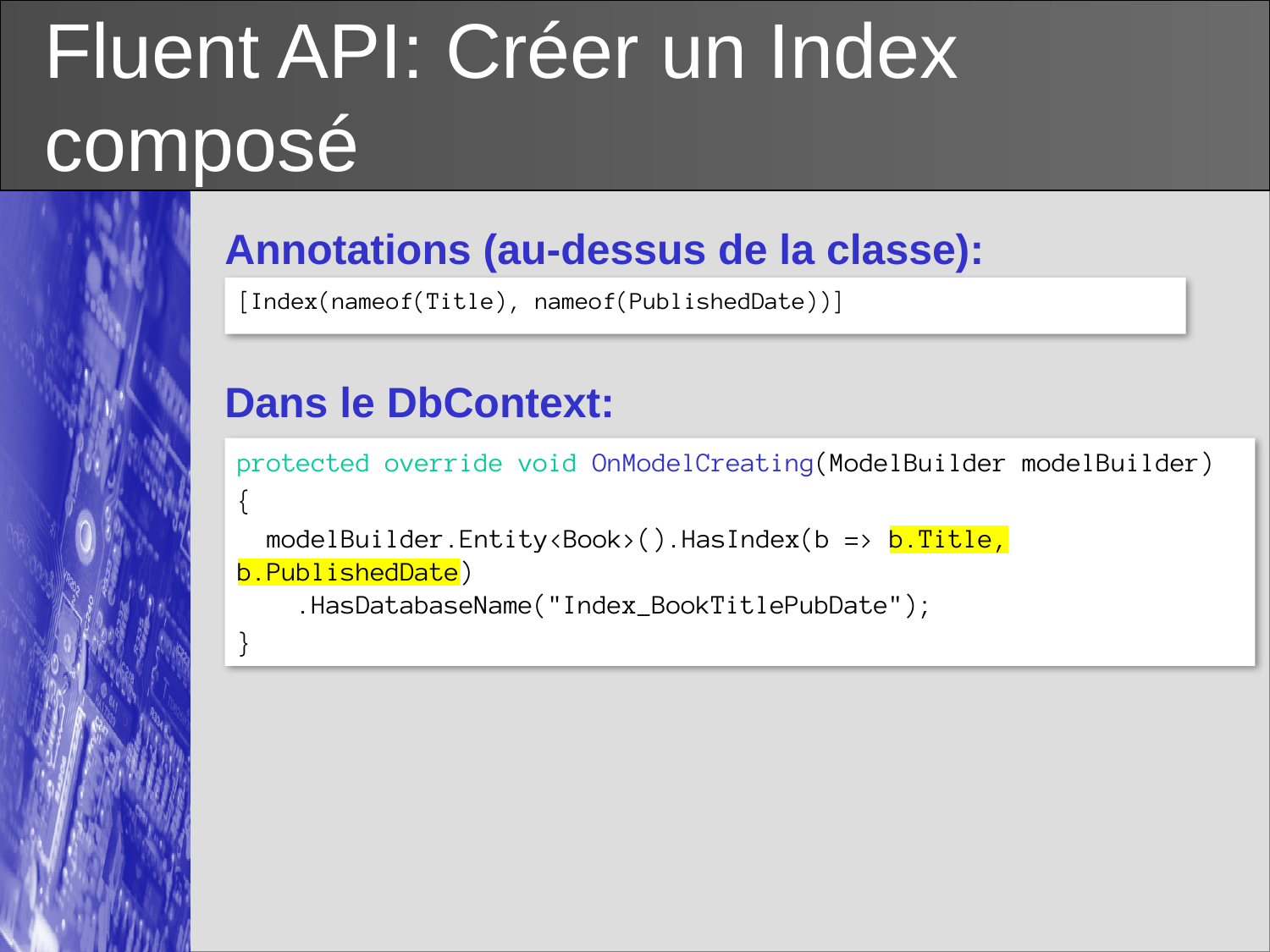

# Fluent API: Créer un Index composé
Annotations (au-dessus de la classe):
[Index(nameof(Title), nameof(PublishedDate))]
Dans le DbContext:
protected override void OnModelCreating(ModelBuilder modelBuilder)
{
  modelBuilder.Entity<Book>().HasIndex(b => b.Title, b.PublishedDate)
    .HasDatabaseName("Index_BookTitlePubDate");
}